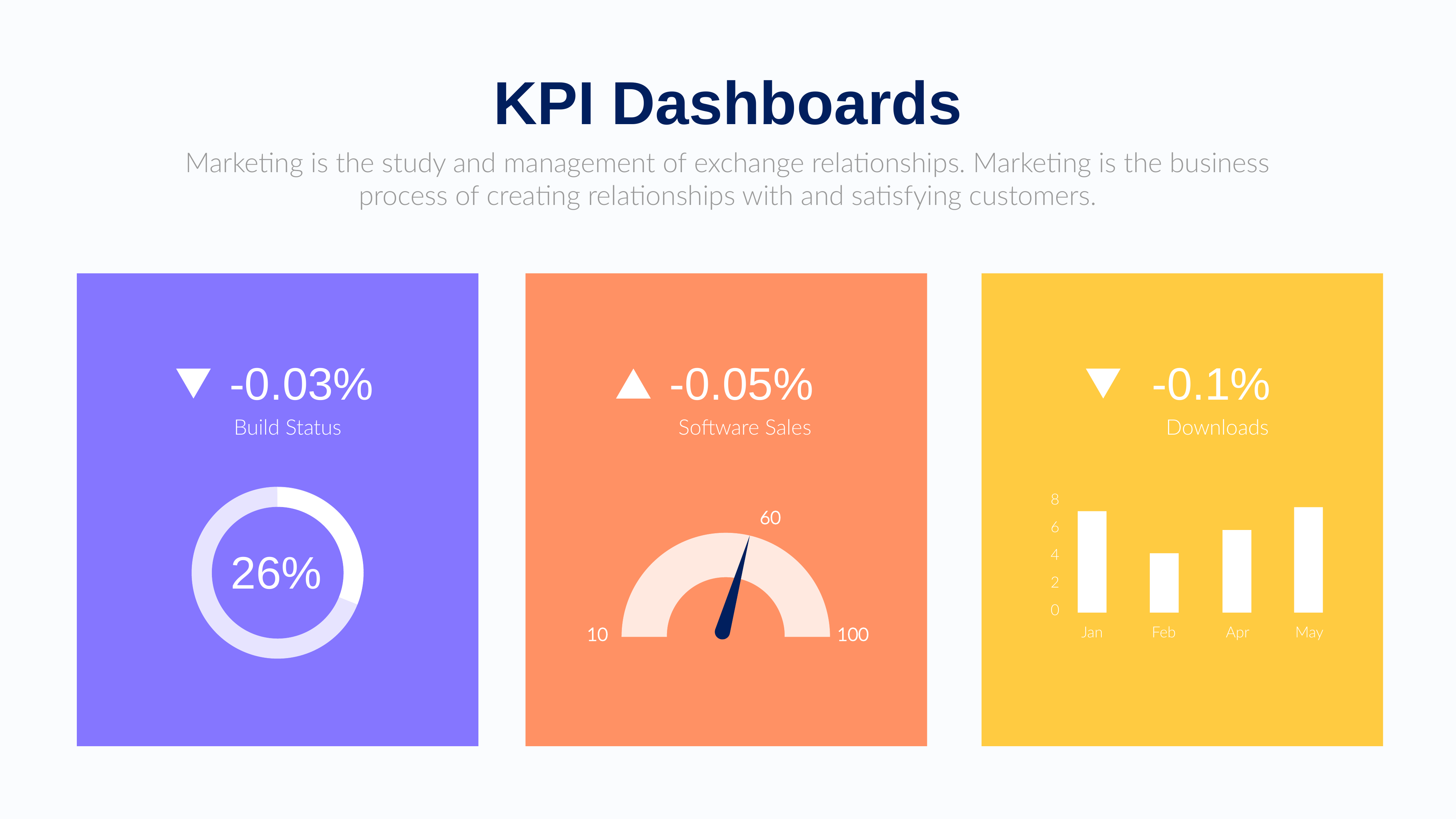

KPI Dashboards
Marketing is the study and management of exchange relationships. Marketing is the business process of creating relationships with and satisfying customers.

-0.03%
Build Status

-0.05%
Software Sales

-0.1%
Downloads

8
6
4
2
0

Jan
Feb
Apr
May
60

10
100
26%